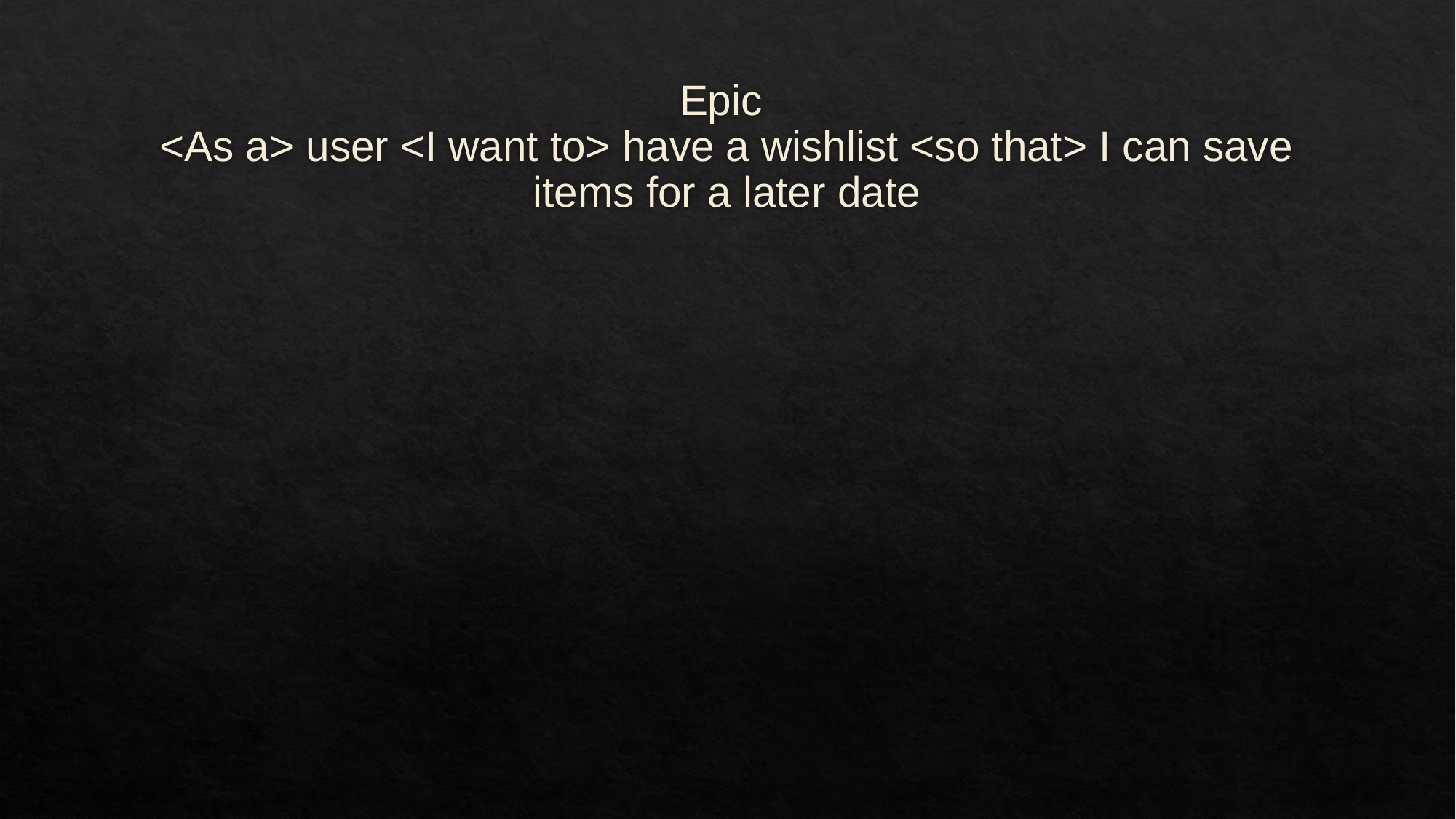

# Epic <As a> user <I want to> have a wishlist <so that> I can save items for a later date